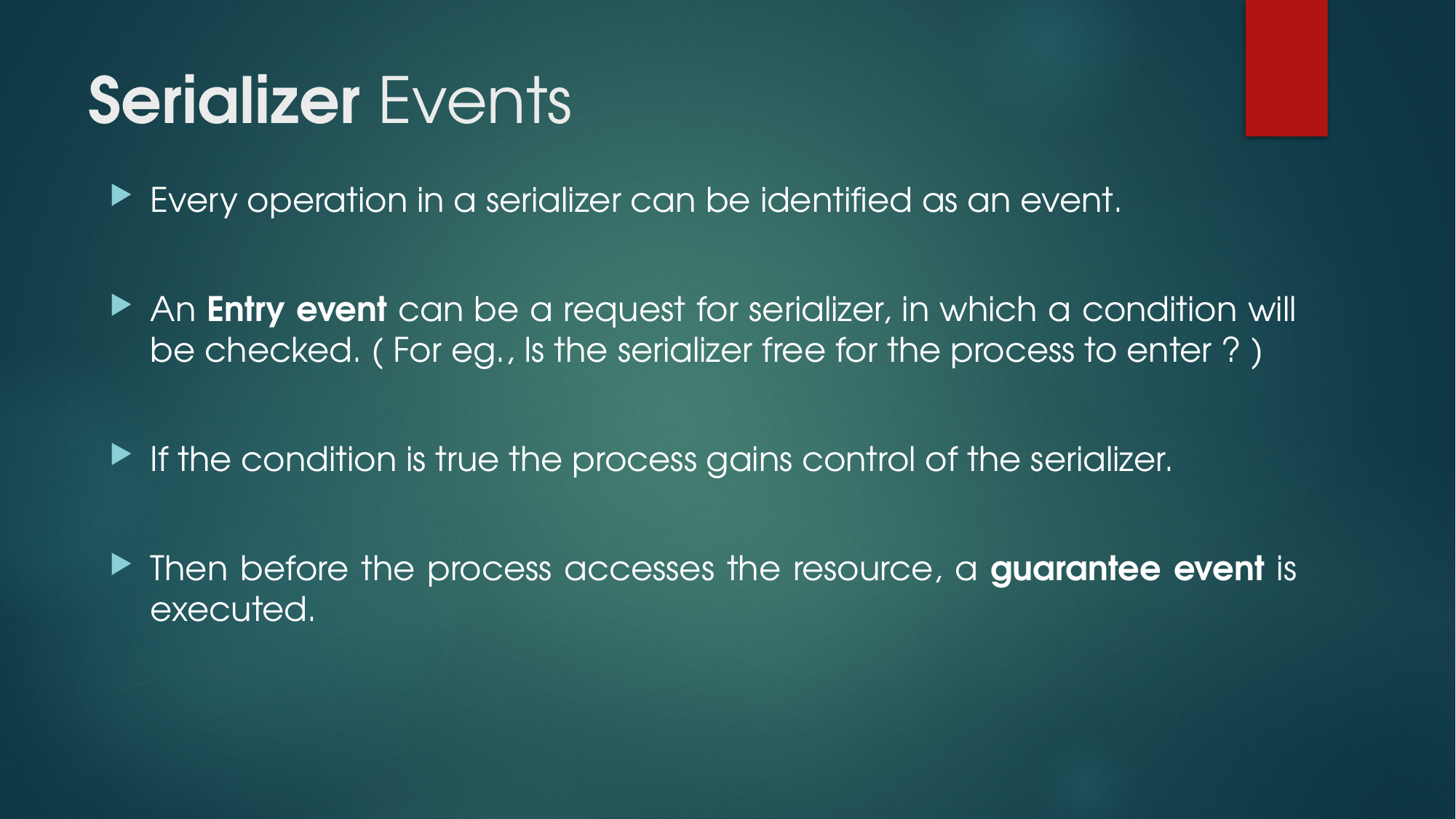

# Serializer Events
Every operation in a serializer can be identified as an event.

An Entry event can be a request for serializer, in which a condition will be checked. ( For eg., Is the serializer free for the process to enter ? )

If the condition is true the process gains control of the serializer.

Then before the process accesses the resource, a guarantee event is executed.